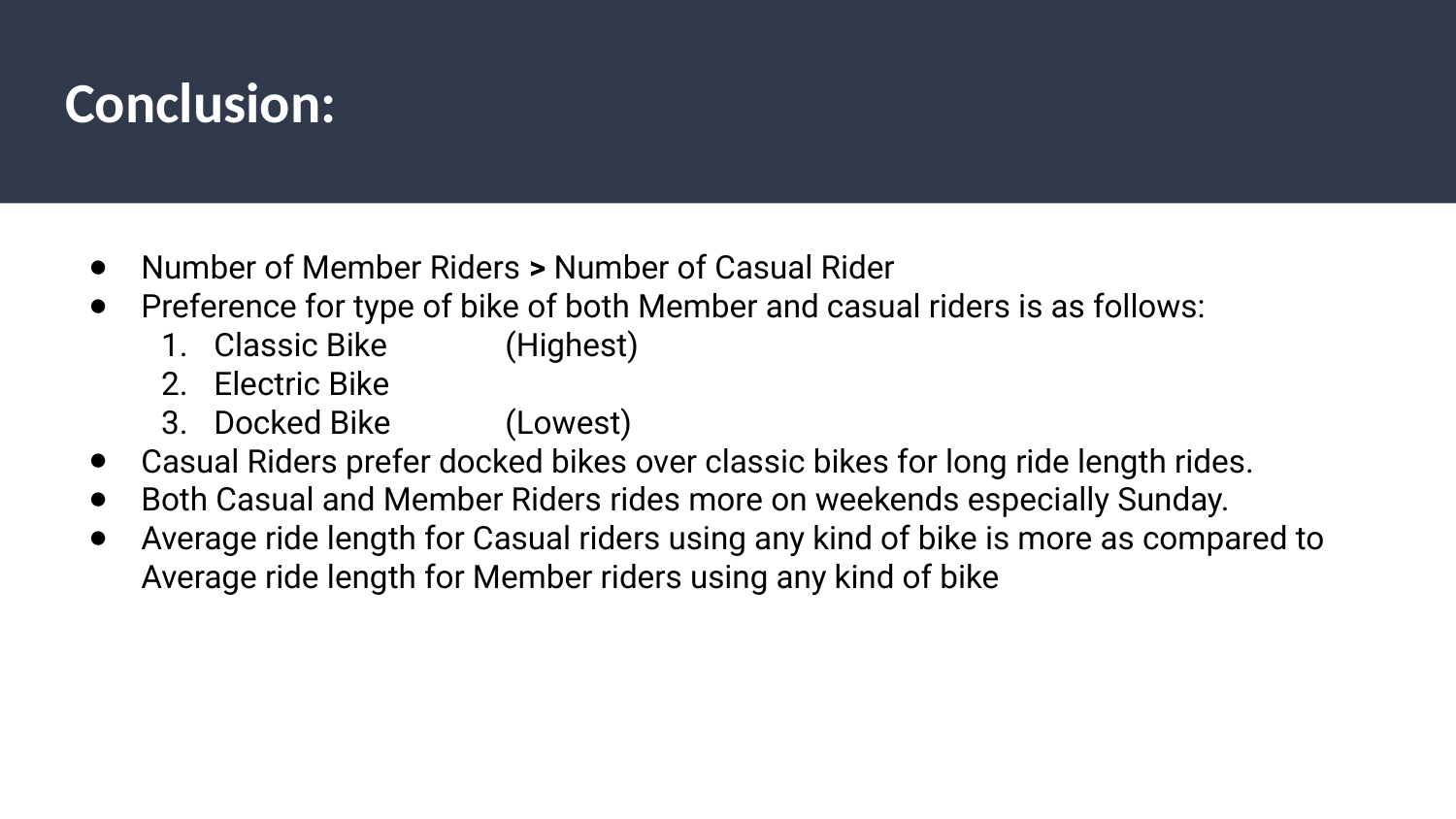

# Conclusion:
Number of Member Riders > Number of Casual Rider
Preference for type of bike of both Member and casual riders is as follows:
Classic Bike 	(Highest)
Electric Bike
Docked Bike	(Lowest)
Casual Riders prefer docked bikes over classic bikes for long ride length rides.
Both Casual and Member Riders rides more on weekends especially Sunday.
Average ride length for Casual riders using any kind of bike is more as compared to Average ride length for Member riders using any kind of bike